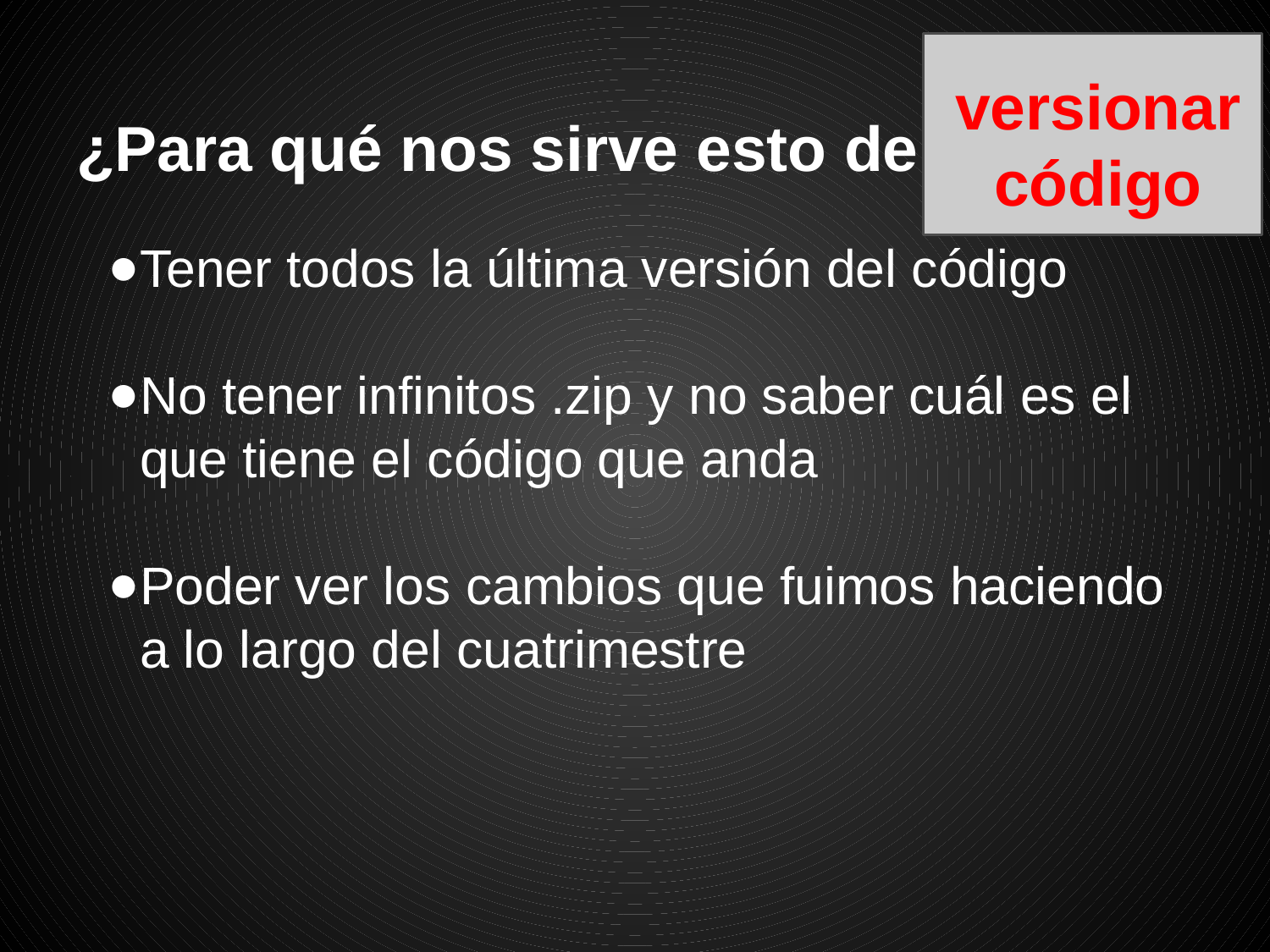

# ¿Para qué nos sirve esto del git?
versionar código
Tener todos la última versión del código

No tener infinitos .zip y no saber cuál es el que tiene el código que anda

Poder ver los cambios que fuimos haciendo a lo largo del cuatrimestre